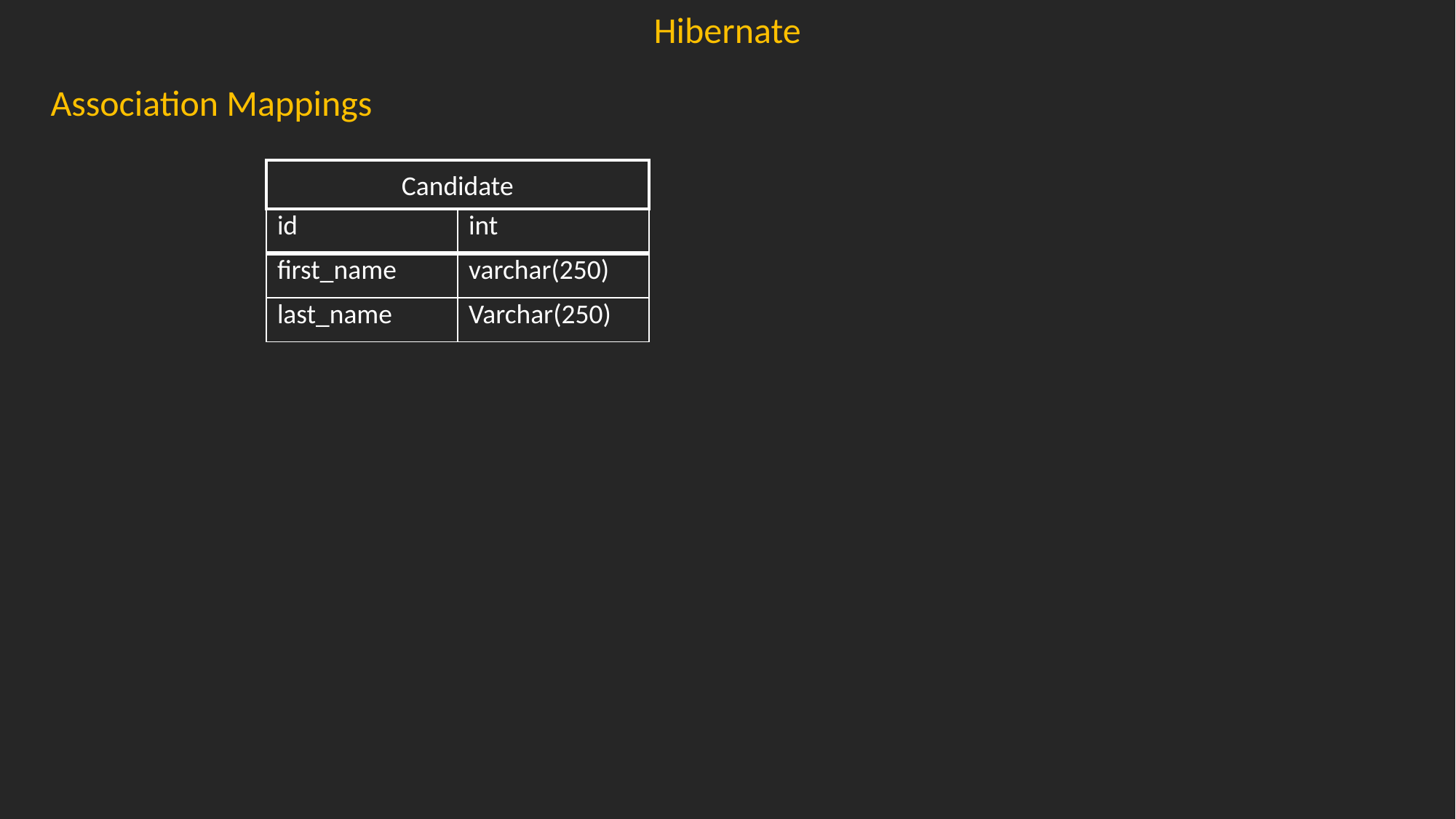

Hibernate
Association Mappings
Candidate
Many-to-One
| id | int |
| --- | --- |
| first\_name | varchar(250) |
| last\_name | Varchar(250) |
One-to-One
One-to-Many
Many-to-Many